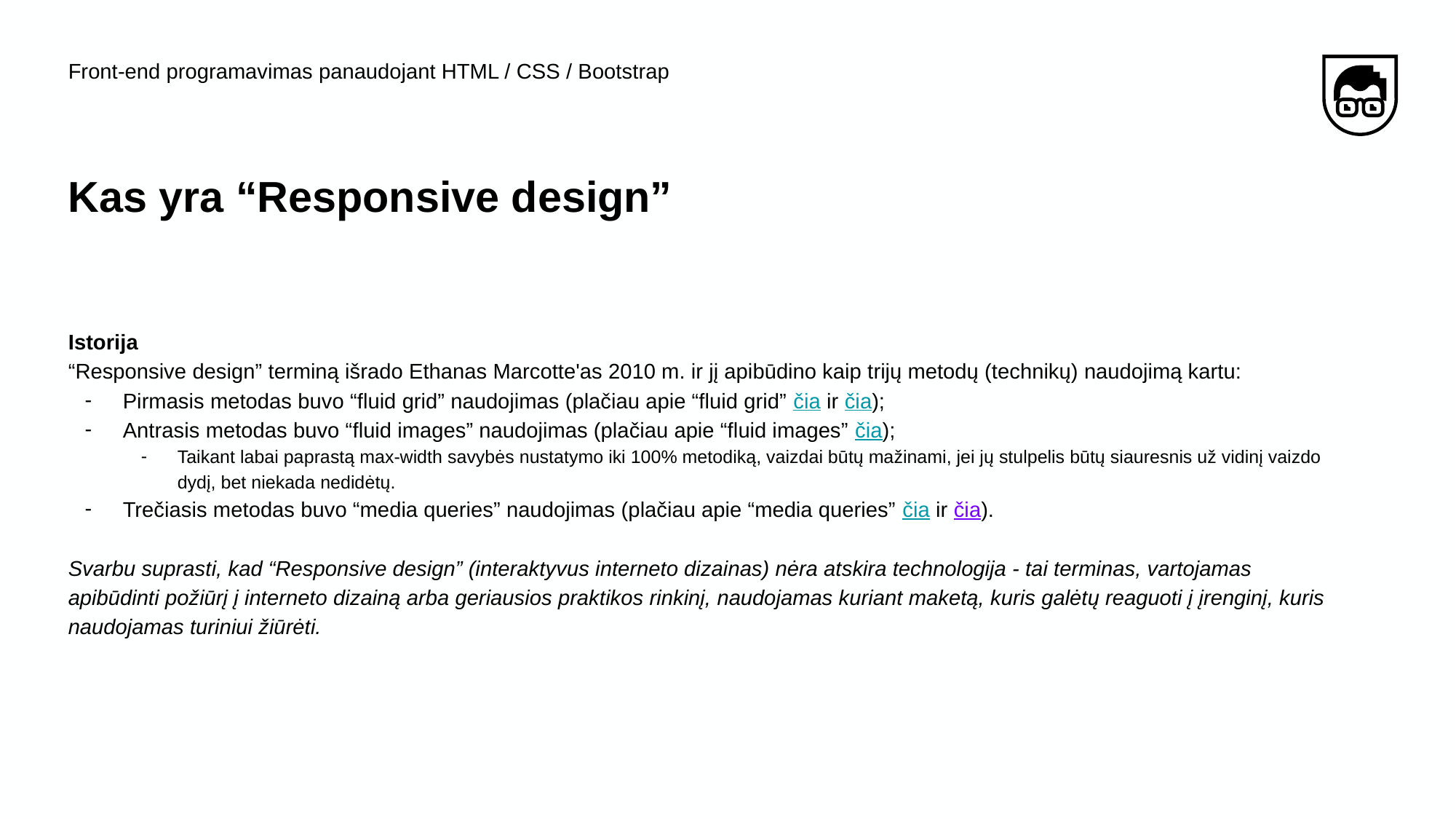

Front-end programavimas panaudojant HTML / CSS / Bootstrap
# Kas yra “Responsive design”
Istorija
“Responsive design” terminą išrado Ethanas Marcotte'as 2010 m. ir jį apibūdino kaip trijų metodų (technikų) naudojimą kartu:
Pirmasis metodas buvo “fluid grid” naudojimas (plačiau apie “fluid grid” čia ir čia);
Antrasis metodas buvo “fluid images” naudojimas (plačiau apie “fluid images” čia);
Taikant labai paprastą max-width savybės nustatymo iki 100% metodiką, vaizdai būtų mažinami, jei jų stulpelis būtų siauresnis už vidinį vaizdo dydį, bet niekada nedidėtų.
Trečiasis metodas buvo “media queries” naudojimas (plačiau apie “media queries” čia ir čia).

Svarbu suprasti, kad “Responsive design” (interaktyvus interneto dizainas) nėra atskira technologija - tai terminas, vartojamas apibūdinti požiūrį į interneto dizainą arba geriausios praktikos rinkinį, naudojamas kuriant maketą, kuris galėtų reaguoti į įrenginį, kuris naudojamas turiniui žiūrėti.